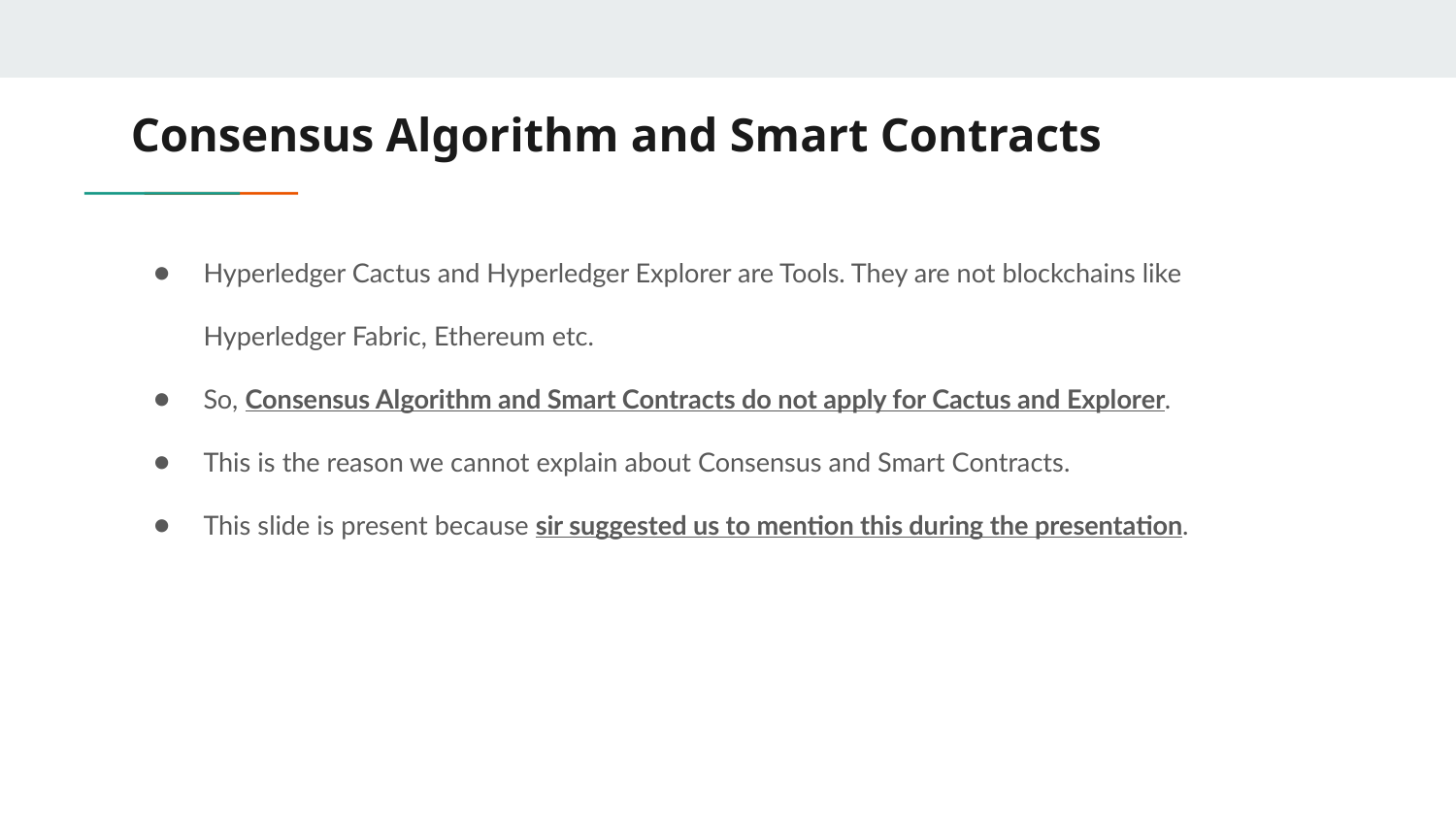

# Consensus Algorithm and Smart Contracts
Hyperledger Cactus and Hyperledger Explorer are Tools. They are not blockchains like Hyperledger Fabric, Ethereum etc.
So, Consensus Algorithm and Smart Contracts do not apply for Cactus and Explorer.
This is the reason we cannot explain about Consensus and Smart Contracts.
This slide is present because sir suggested us to mention this during the presentation.